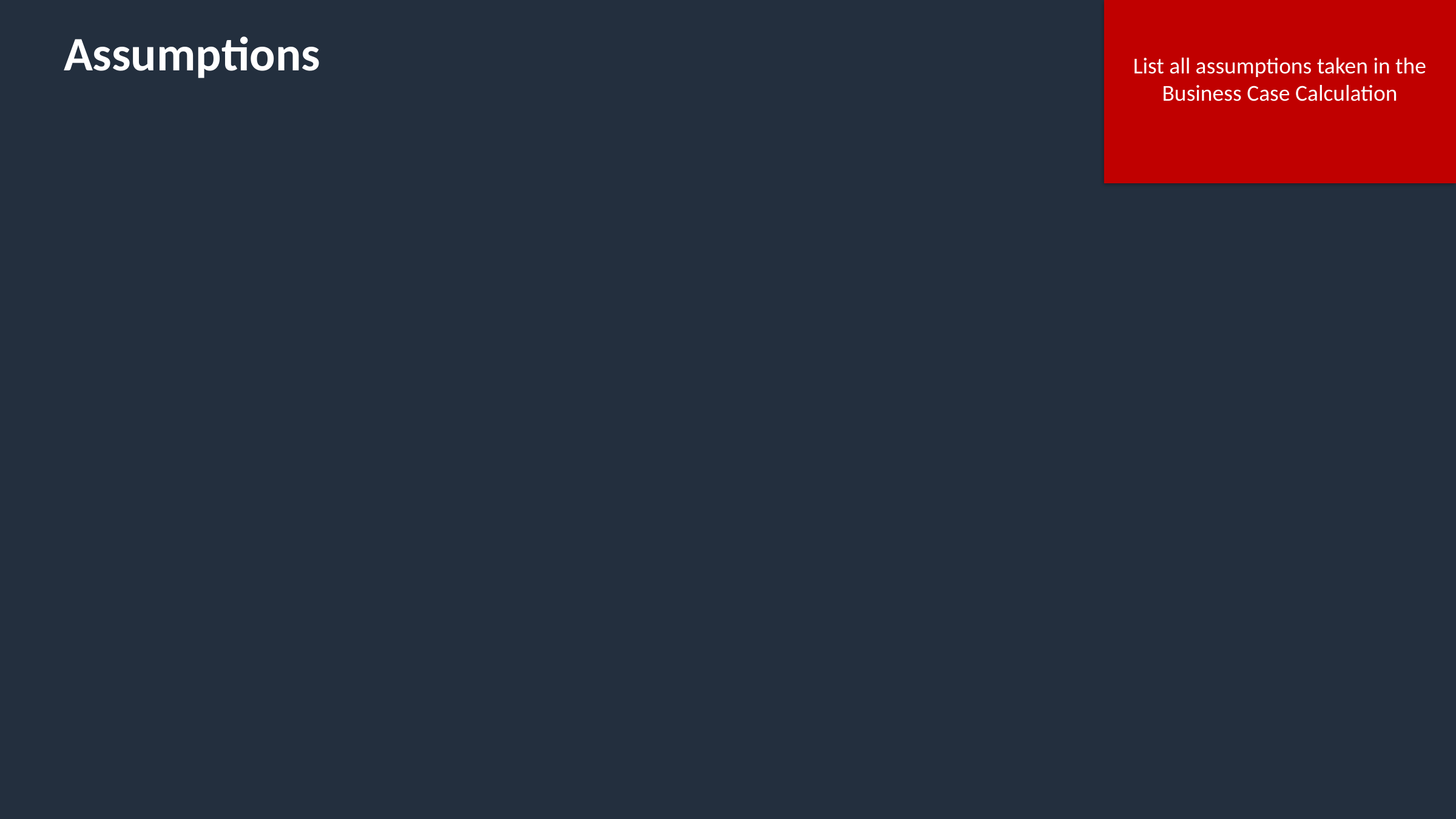

List all assumptions taken in the Business Case Calculation

# Assumptions